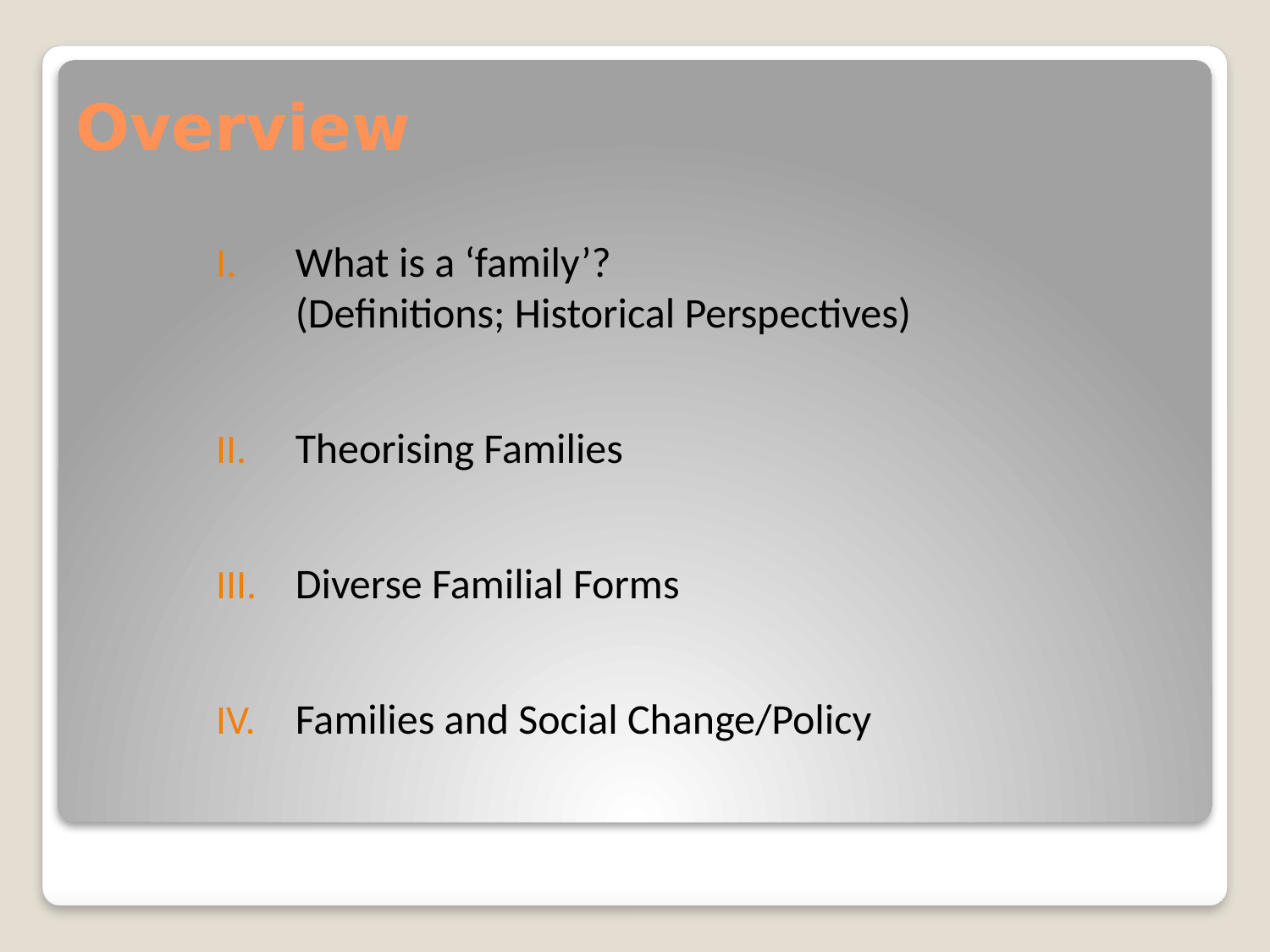

# Overview
What is a ‘family’?
(Definitions; Historical Perspectives)
Theorising Families
Diverse Familial Forms
Families and Social Change/Policy